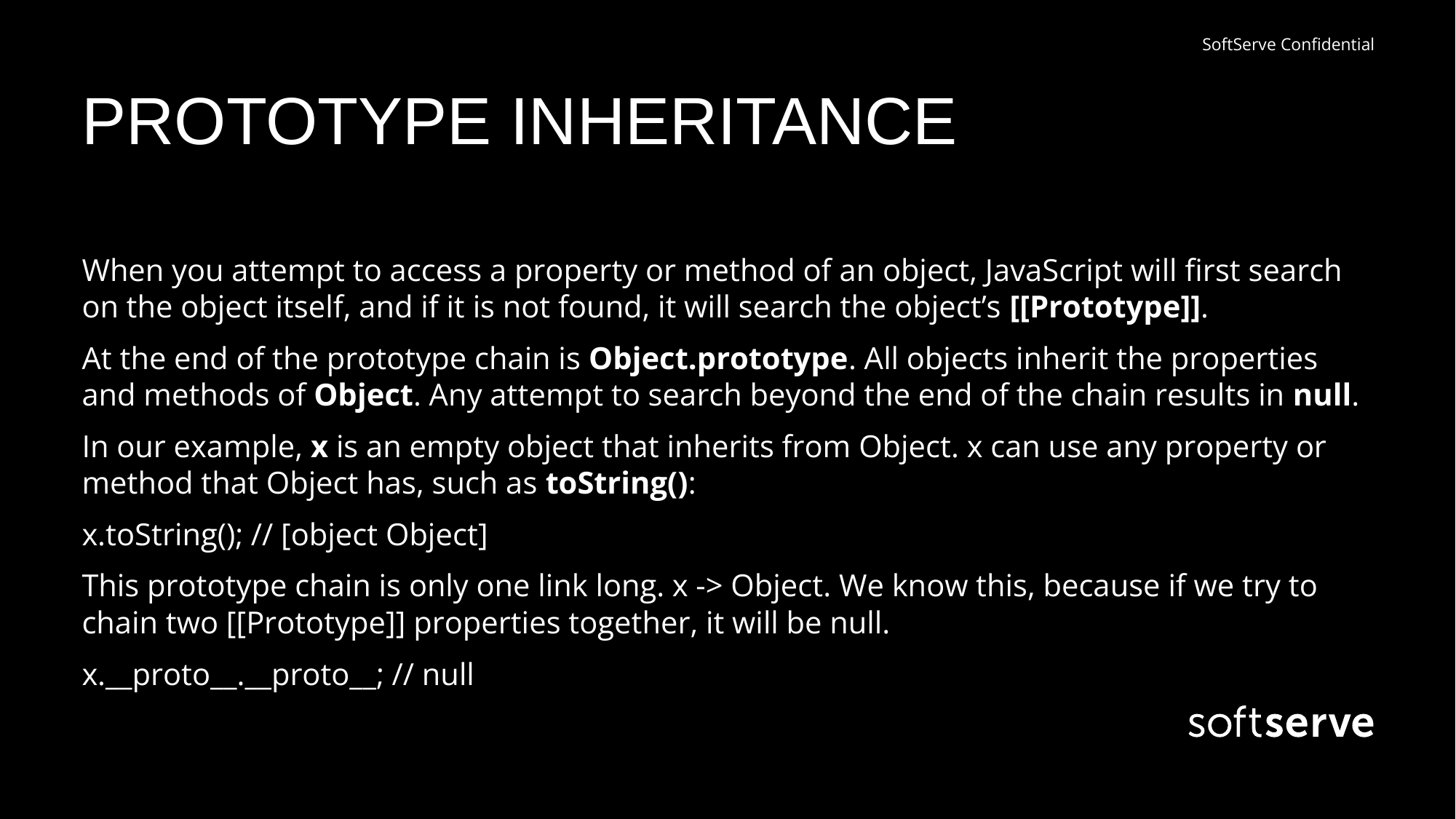

# PROTOTYPE INHERITANCE
When you attempt to access a property or method of an object, JavaScript will first search on the object itself, and if it is not found, it will search the object’s [[Prototype]].
At the end of the prototype chain is Object.prototype. All objects inherit the properties and methods of Object. Any attempt to search beyond the end of the chain results in null.
In our example, x is an empty object that inherits from Object. x can use any property or method that Object has, such as toString():
x.toString(); // [object Object]
This prototype chain is only one link long. x -> Object. We know this, because if we try to chain two [[Prototype]] properties together, it will be null.
x.__proto__.__proto__; // null